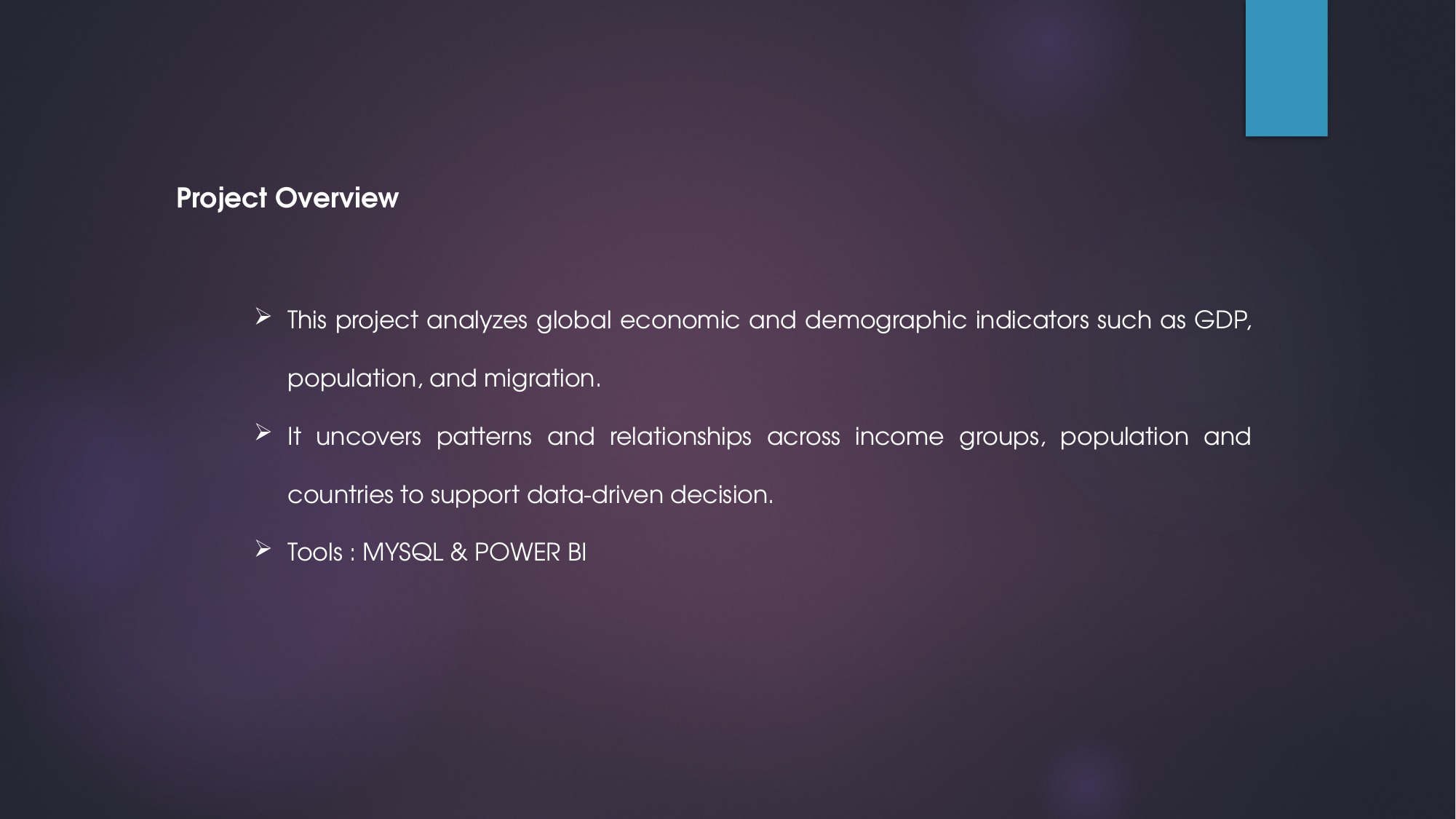

Project Overview
This project analyzes global economic and demographic indicators such as GDP, population, and migration.
It uncovers patterns and relationships across income groups, population and countries to support data-driven decision.
Tools : MYSQL & POWER BI